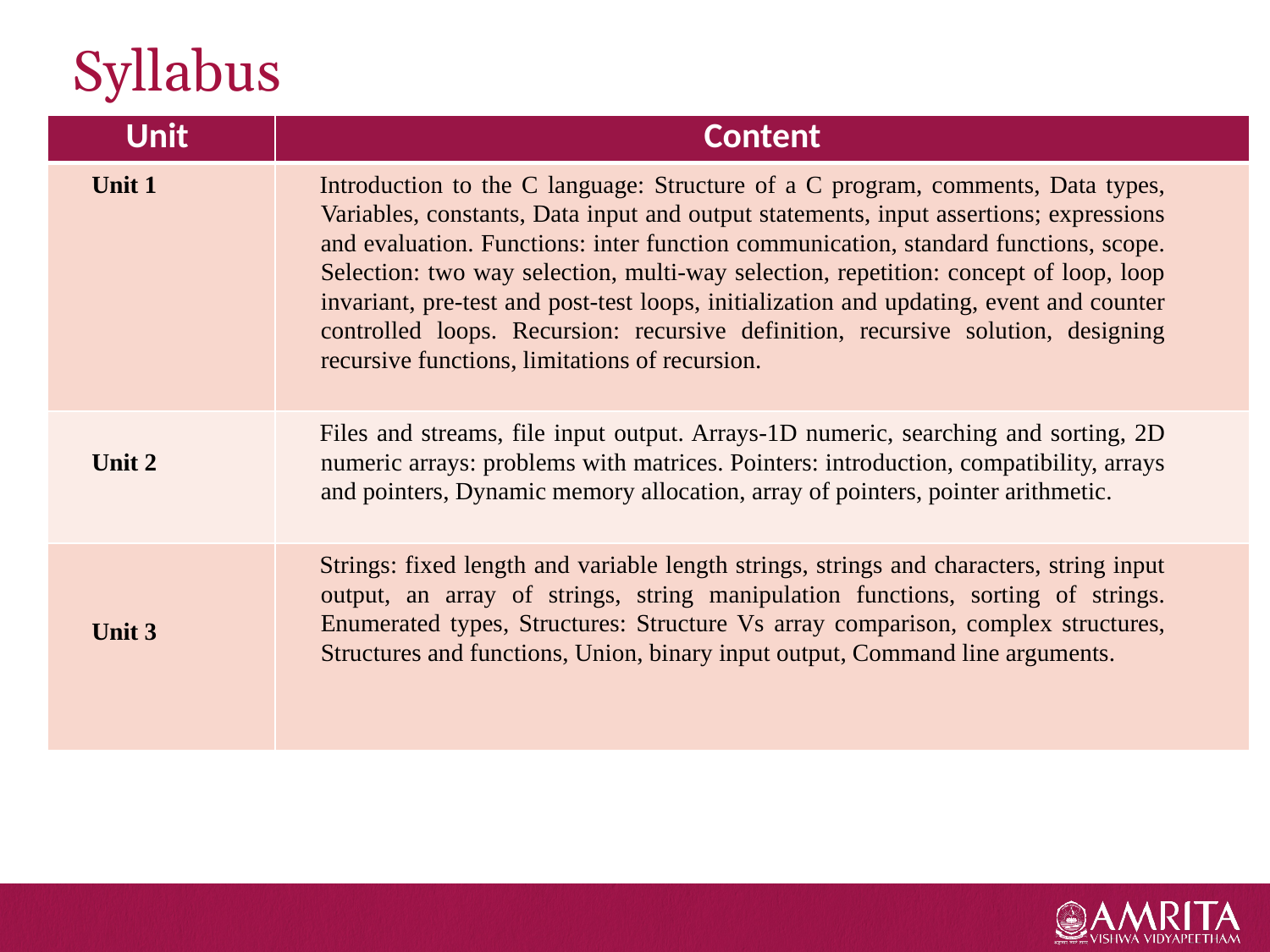

# Syllabus
| Unit | Content |
| --- | --- |
| Unit 1 | Introduction to the C language: Structure of a C program, comments, Data types, Variables, constants, Data input and output statements, input assertions; expressions and evaluation. Functions: inter function communication, standard functions, scope. Selection: two way selection, multi-way selection, repetition: concept of loop, loop invariant, pre-test and post-test loops, initialization and updating, event and counter controlled loops. Recursion: recursive definition, recursive solution, designing recursive functions, limitations of recursion. |
| Unit 2 | Files and streams, file input output. Arrays-1D numeric, searching and sorting, 2D numeric arrays: problems with matrices. Pointers: introduction, compatibility, arrays and pointers, Dynamic memory allocation, array of pointers, pointer arithmetic. |
| Unit 3 | Strings: fixed length and variable length strings, strings and characters, string input output, an array of strings, string manipulation functions, sorting of strings. Enumerated types, Structures: Structure Vs array comparison, complex structures, Structures and functions, Union, binary input output, Command line arguments. |